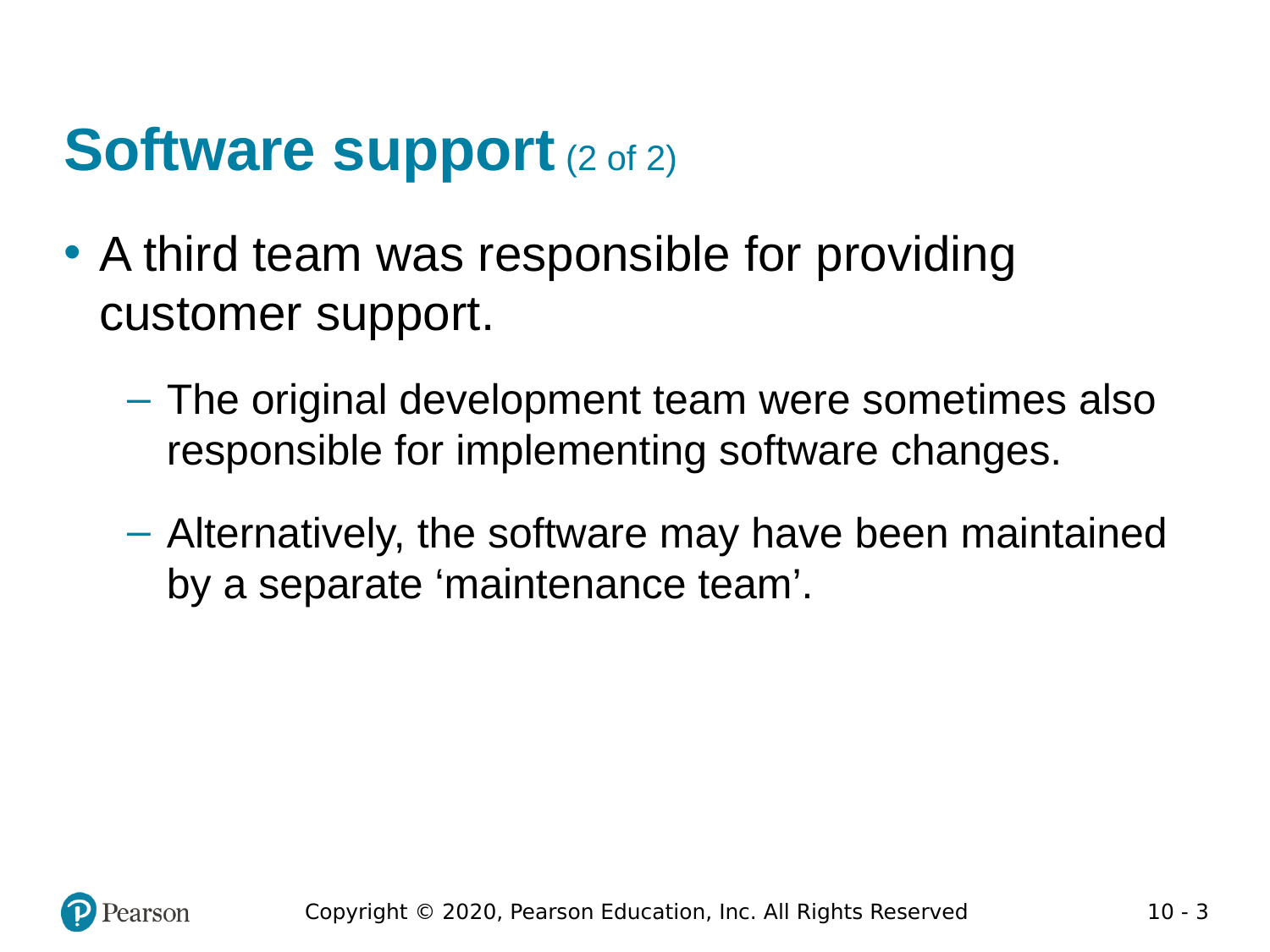

# Software support (2 of 2)
A third team was responsible for providing customer support.
The original development team were sometimes also responsible for implementing software changes.
Alternatively, the software may have been maintained by a separate ‘maintenance team’.